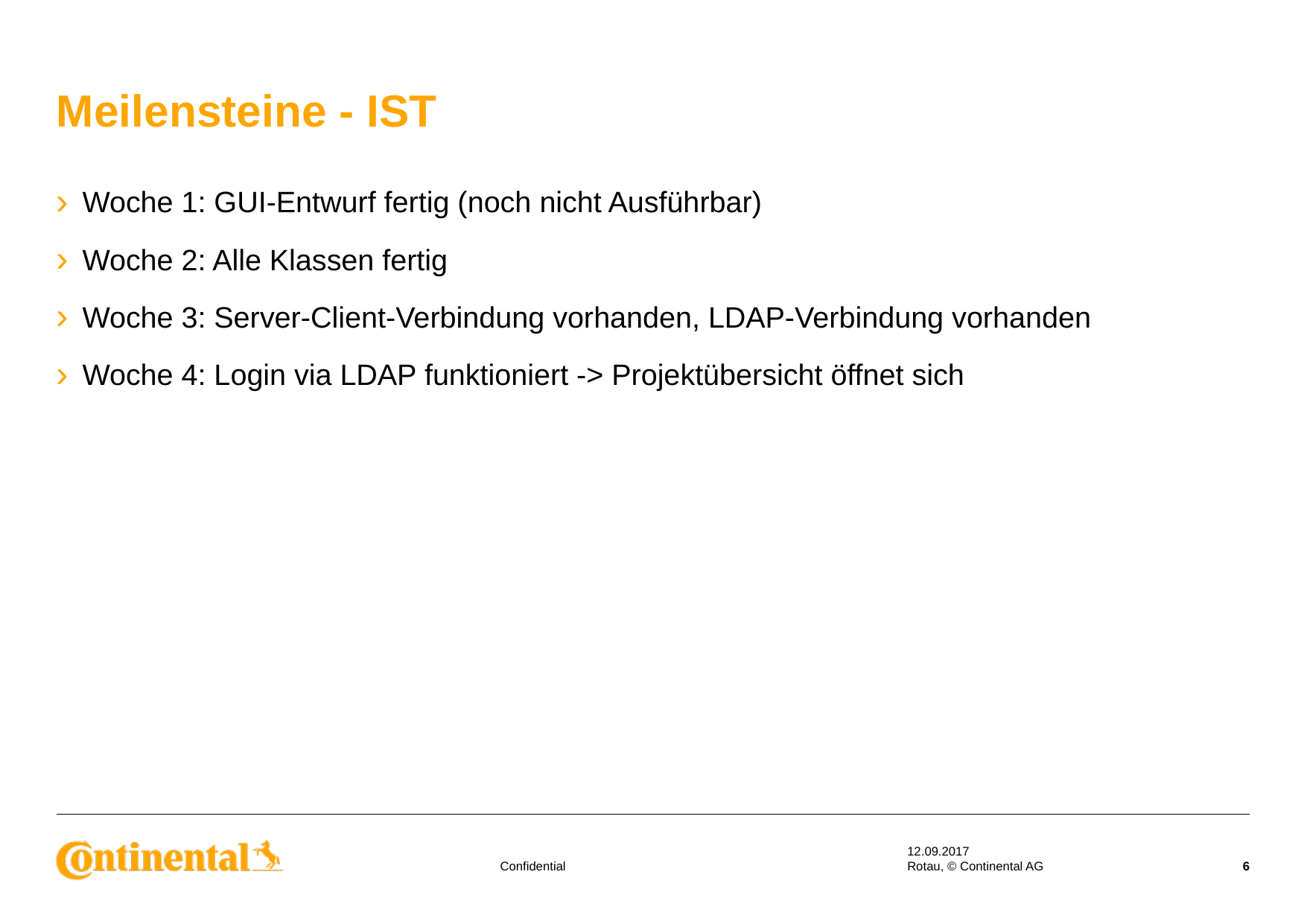

# Meilensteine - IST
Woche 1: GUI-Entwurf fertig (noch nicht Ausführbar)
Woche 2: Alle Klassen fertig
Woche 3: Server-Client-Verbindung vorhanden, LDAP-Verbindung vorhanden
Woche 4: Login via LDAP funktioniert -> Projektübersicht öffnet sich
12.09.2017
Rotau, © Continental AG
6